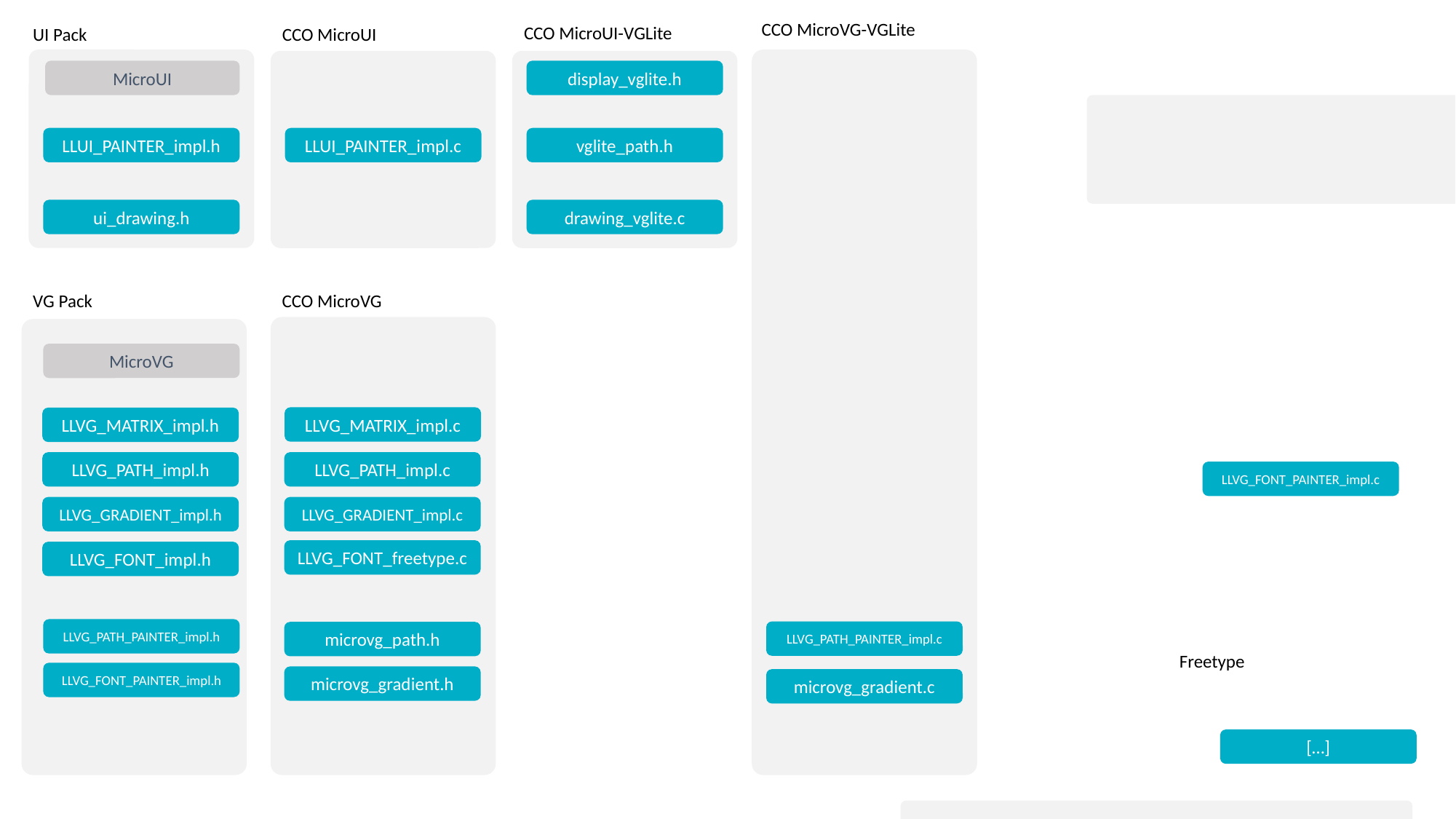

CCO MicroVG-VGLite
CCO MicroUI-VGLite
CCO MicroUI
UI Pack

MicroUI
display_vglite.h

LLUI_PAINTER_impl.h
LLUI_PAINTER_impl.c
vglite_path.h
ui_drawing.h
drawing_vglite.c
CCO MicroVG
VG Pack

MicroVG
LLVG_MATRIX_impl.c
LLVG_MATRIX_impl.h
LLVG_PATH_impl.h
LLVG_PATH_impl.c
LLVG_FONT_PAINTER_impl.c
LLVG_GRADIENT_impl.h
LLVG_GRADIENT_impl.c
LLVG_FONT_freetype.c
LLVG_FONT_impl.h
LLVG_PATH_PAINTER_impl.h
LLVG_PATH_PAINTER_impl.c
microvg_path.h
Freetype
LLVG_FONT_PAINTER_impl.h
microvg_gradient.h
microvg_gradient.c
[…]

Harfbuzz
[…]